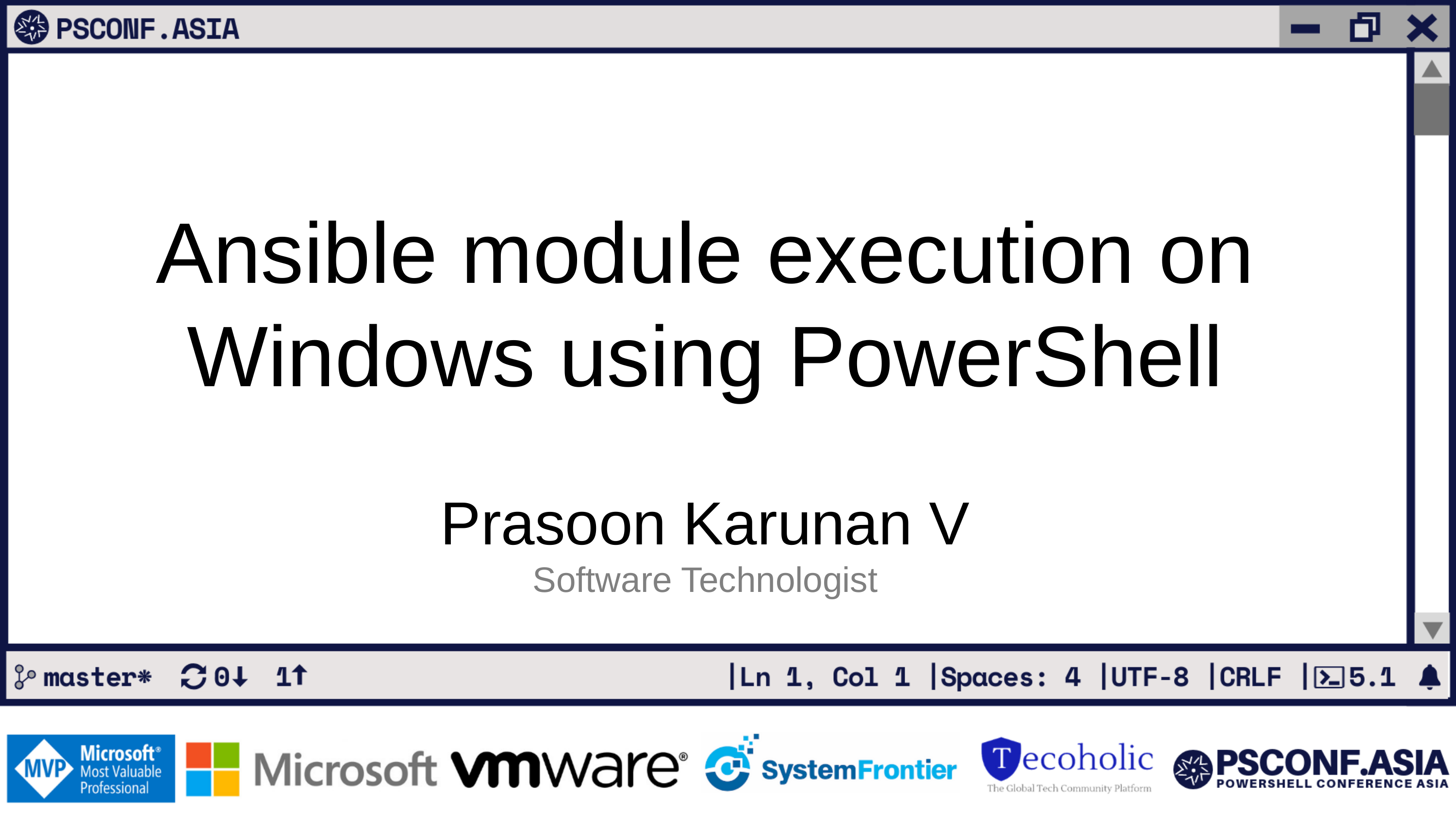

Ansible module execution on Windows using PowerShell
Prasoon Karunan V
Software Technologist